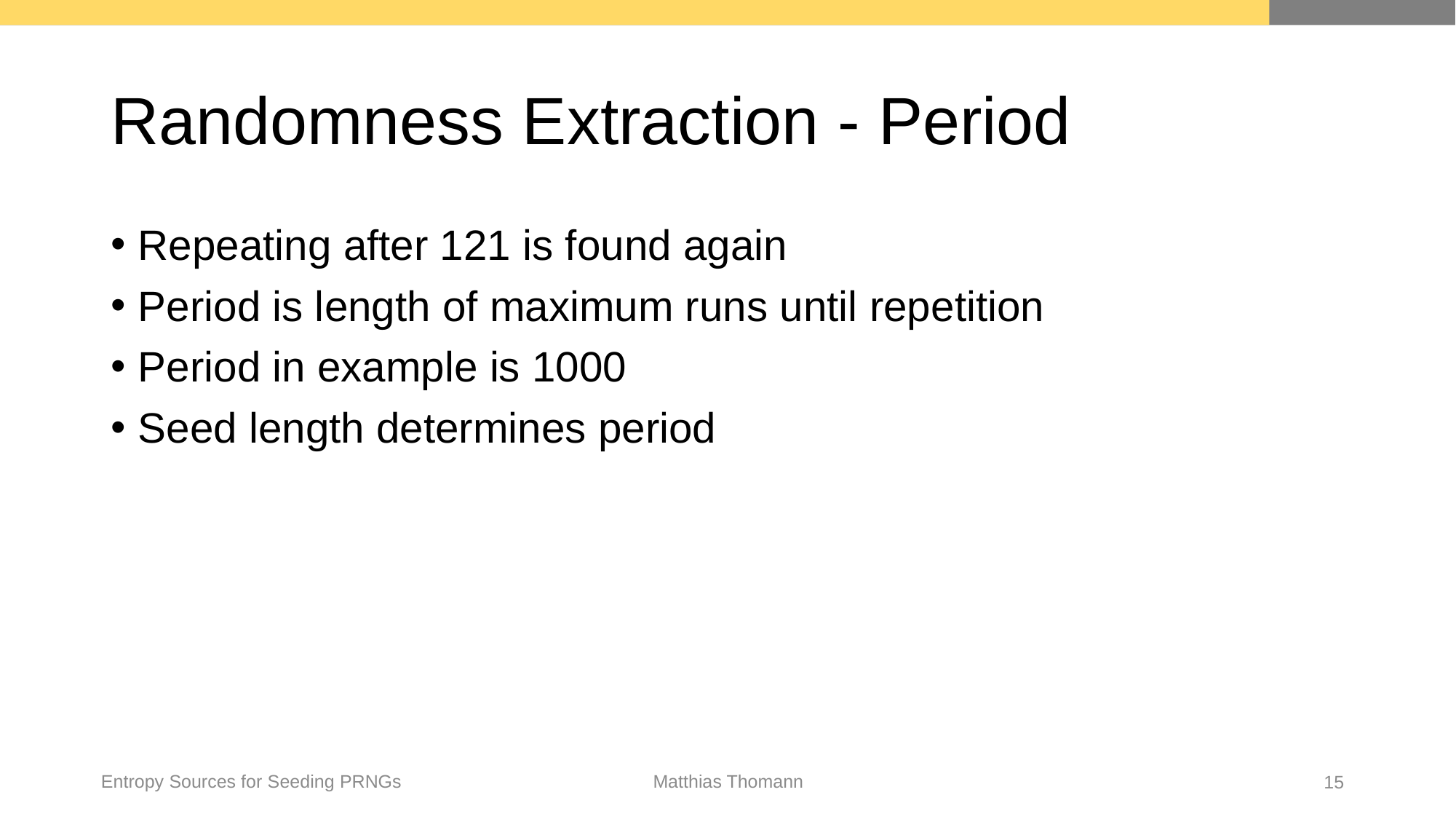

# Randomness Extraction - Period
Repeating after 121 is found again
Period is length of maximum runs until repetition
Period in example is 1000
Seed length determines period